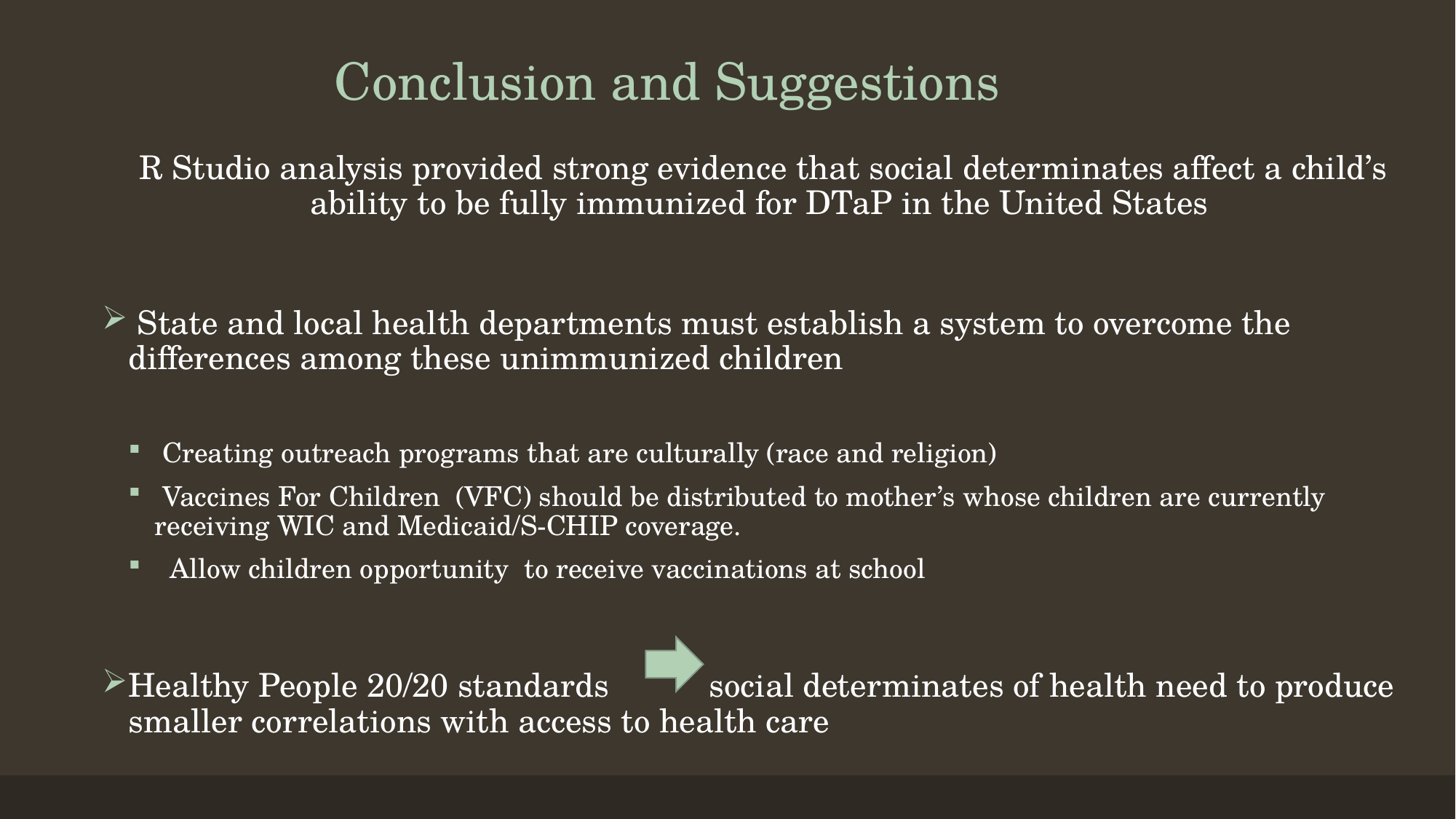

# Conclusion and Suggestions
 R Studio analysis provided strong evidence that social determinates affect a child’s ability to be fully immunized for DTaP in the United States

 State and local health departments must establish a system to overcome the differences among these unimmunized children

 Creating outreach programs that are culturally (race and religion)
 Vaccines For Children  (VFC) should be distributed to mother’s whose children are currently receiving WIC and Medicaid/S-CHIP coverage.
  Allow children opportunity  to receive vaccinations at school

Healthy People 20/20 standards           social determinates of health need to produce smaller correlations with access to health care